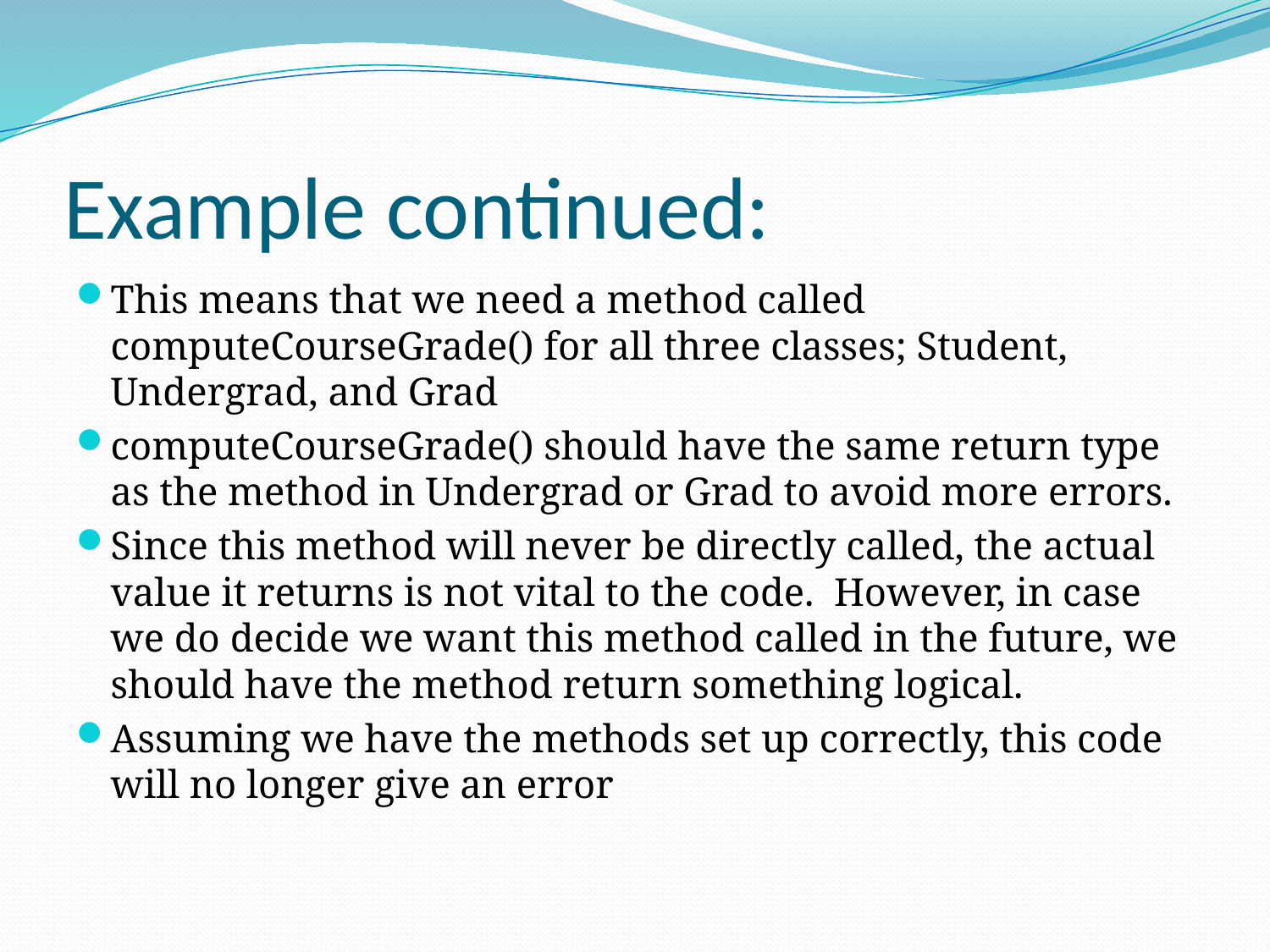

# Example continued:
This means that we need a method called computeCourseGrade() for all three classes; Student, Undergrad, and Grad
computeCourseGrade() should have the same return type as the method in Undergrad or Grad to avoid more errors.
Since this method will never be directly called, the actual value it returns is not vital to the code.  However, in case we do decide we want this method called in the future, we should have the method return something logical.
Assuming we have the methods set up correctly, this code will no longer give an error